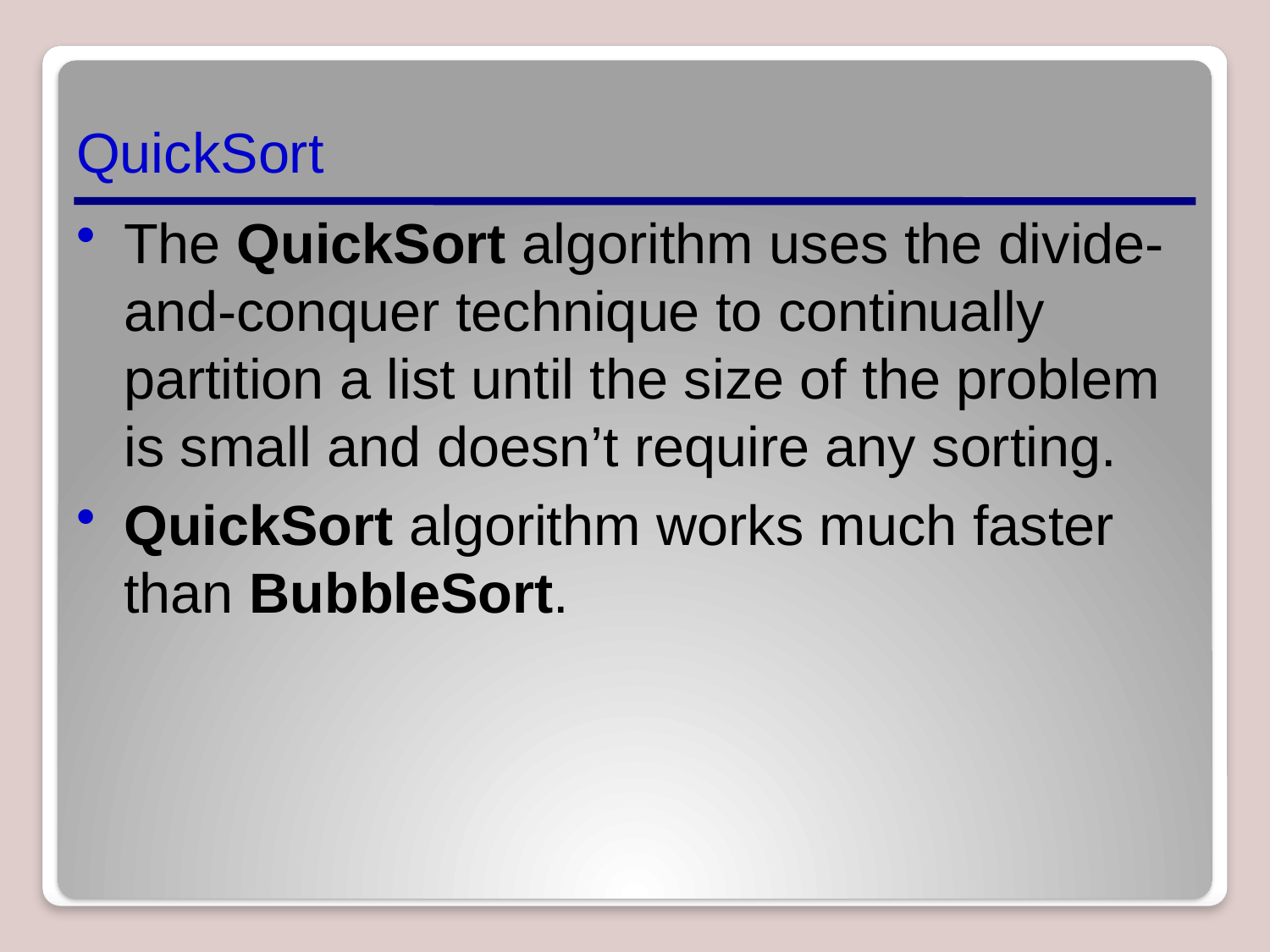

# QuickSort
The QuickSort algorithm uses the divide-and-conquer technique to continually partition a list until the size of the problem is small and doesn’t require any sorting.
QuickSort algorithm works much faster than BubbleSort.